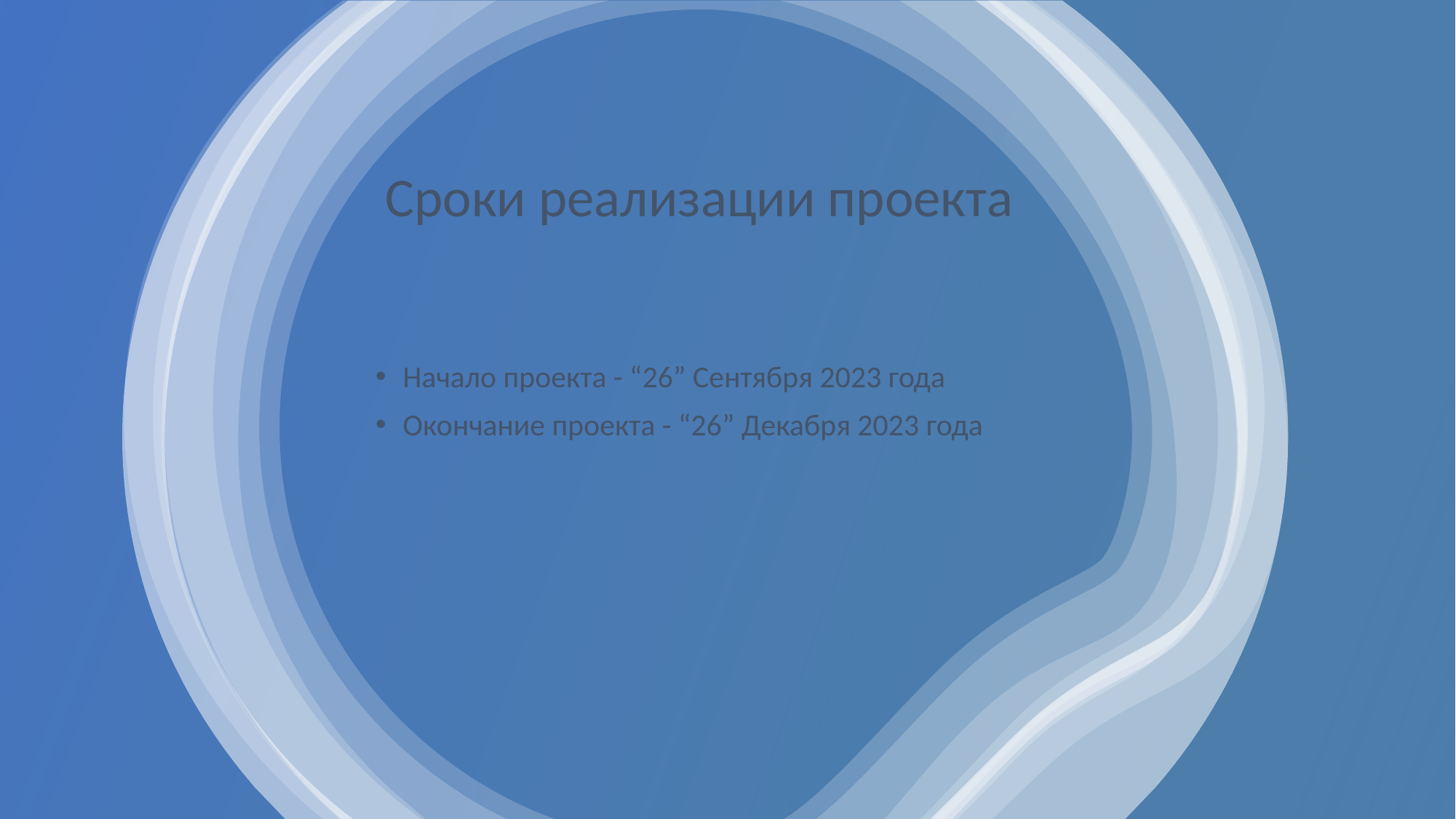

# Сроки реализации проекта

Начало проекта - “26” Сентября 2023 года
Окончание проекта - “26” Декабря 2023 года